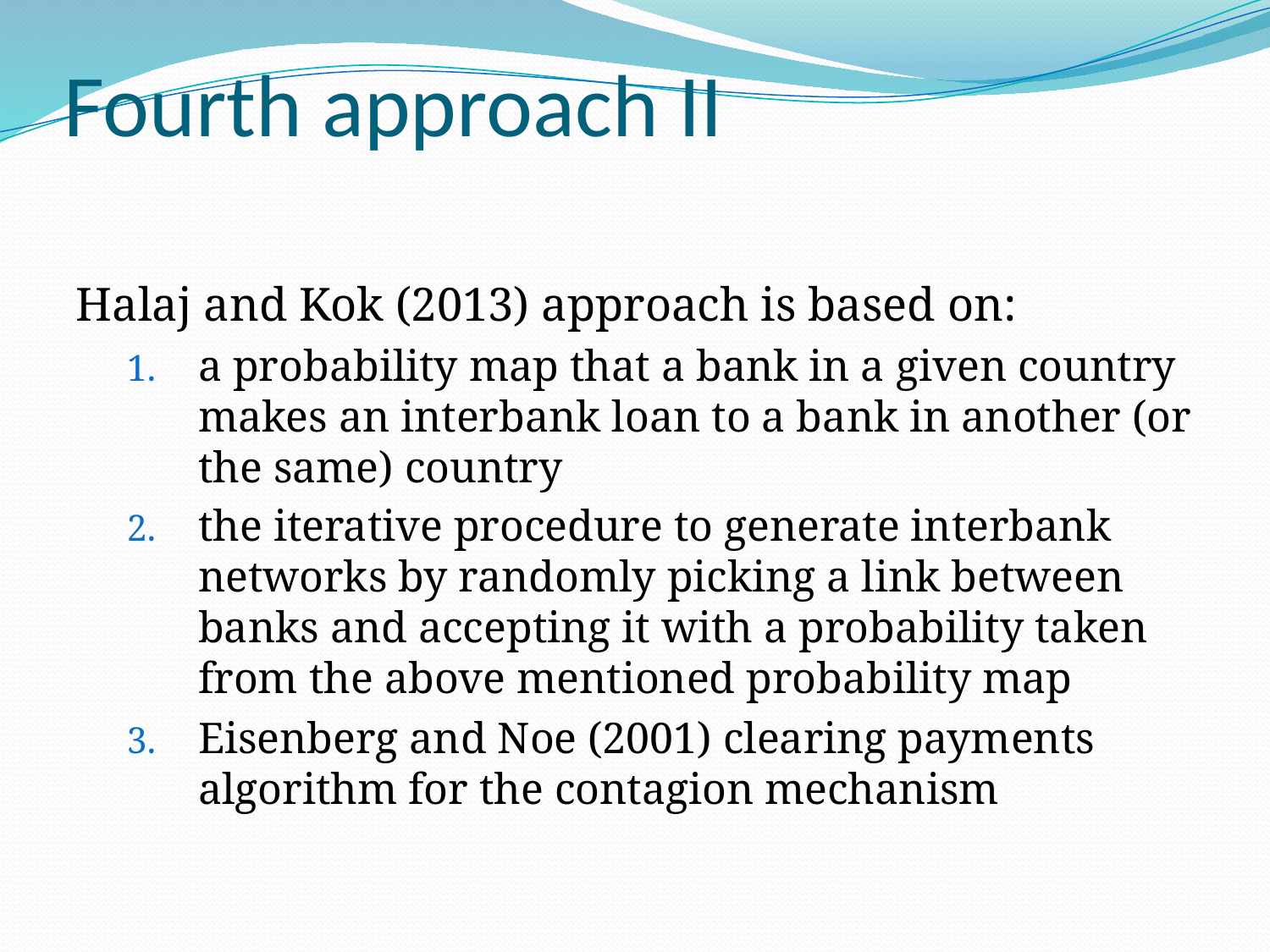

# Fourth approach II
Halaj and Kok (2013) approach is based on:
a probability map that a bank in a given country makes an interbank loan to a bank in another (or the same) country
the iterative procedure to generate interbank networks by randomly picking a link between banks and accepting it with a probability taken from the above mentioned probability map
Eisenberg and Noe (2001) clearing payments algorithm for the contagion mechanism